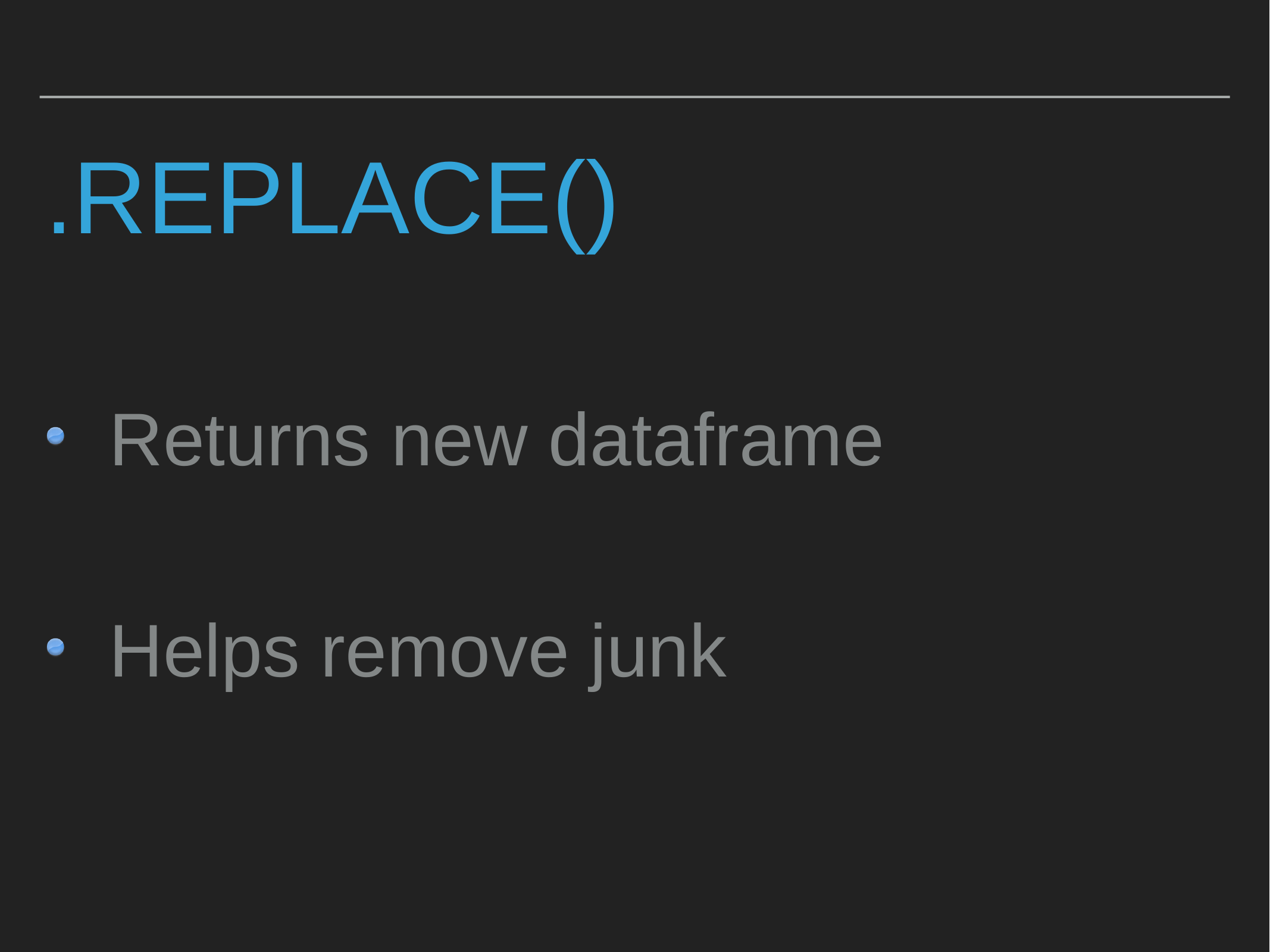

# .Replace()
Returns new dataframe
Helps remove junk